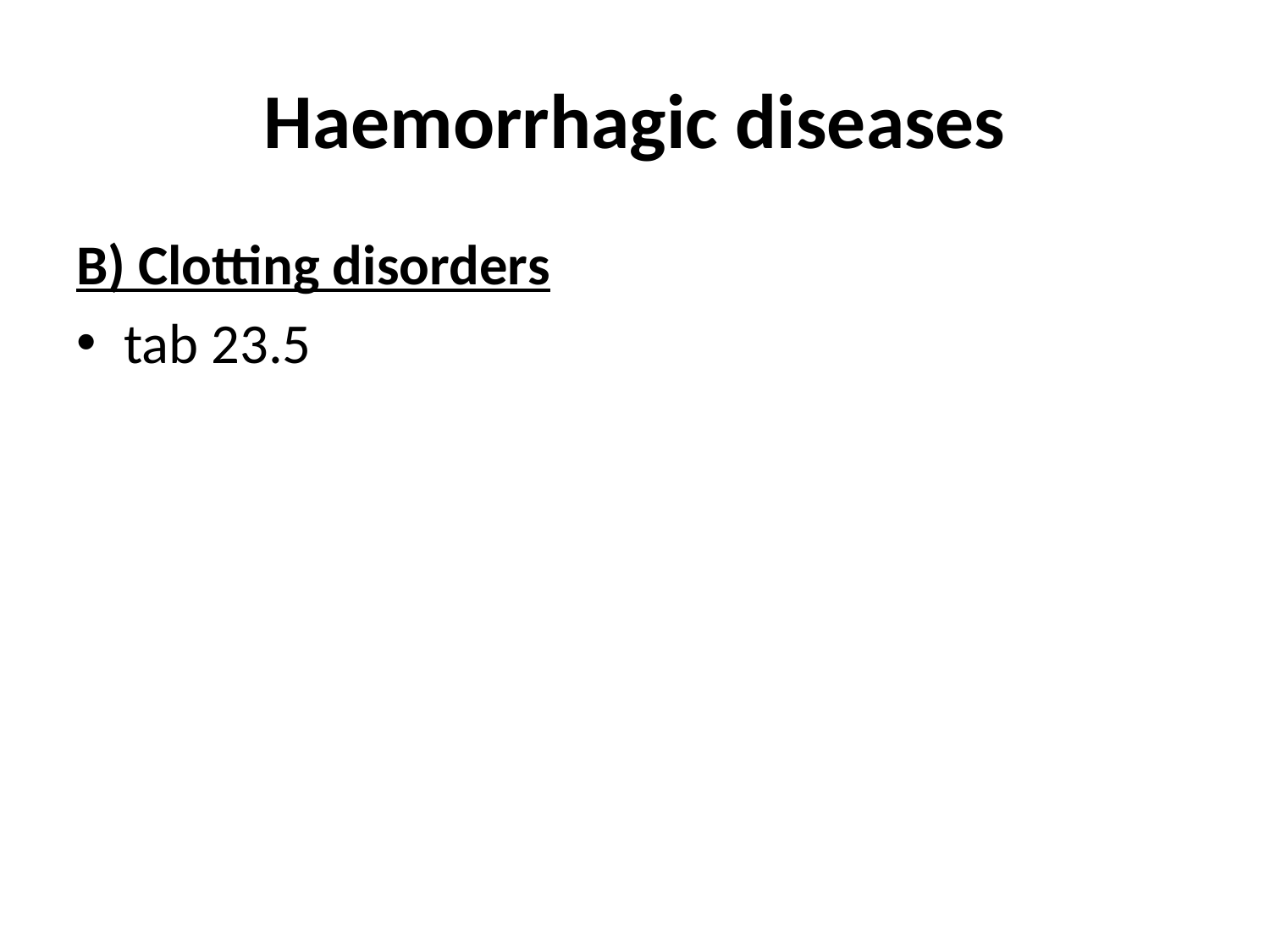

# Haemorrhagic diseases
B) Clotting disorders
tab 23.5